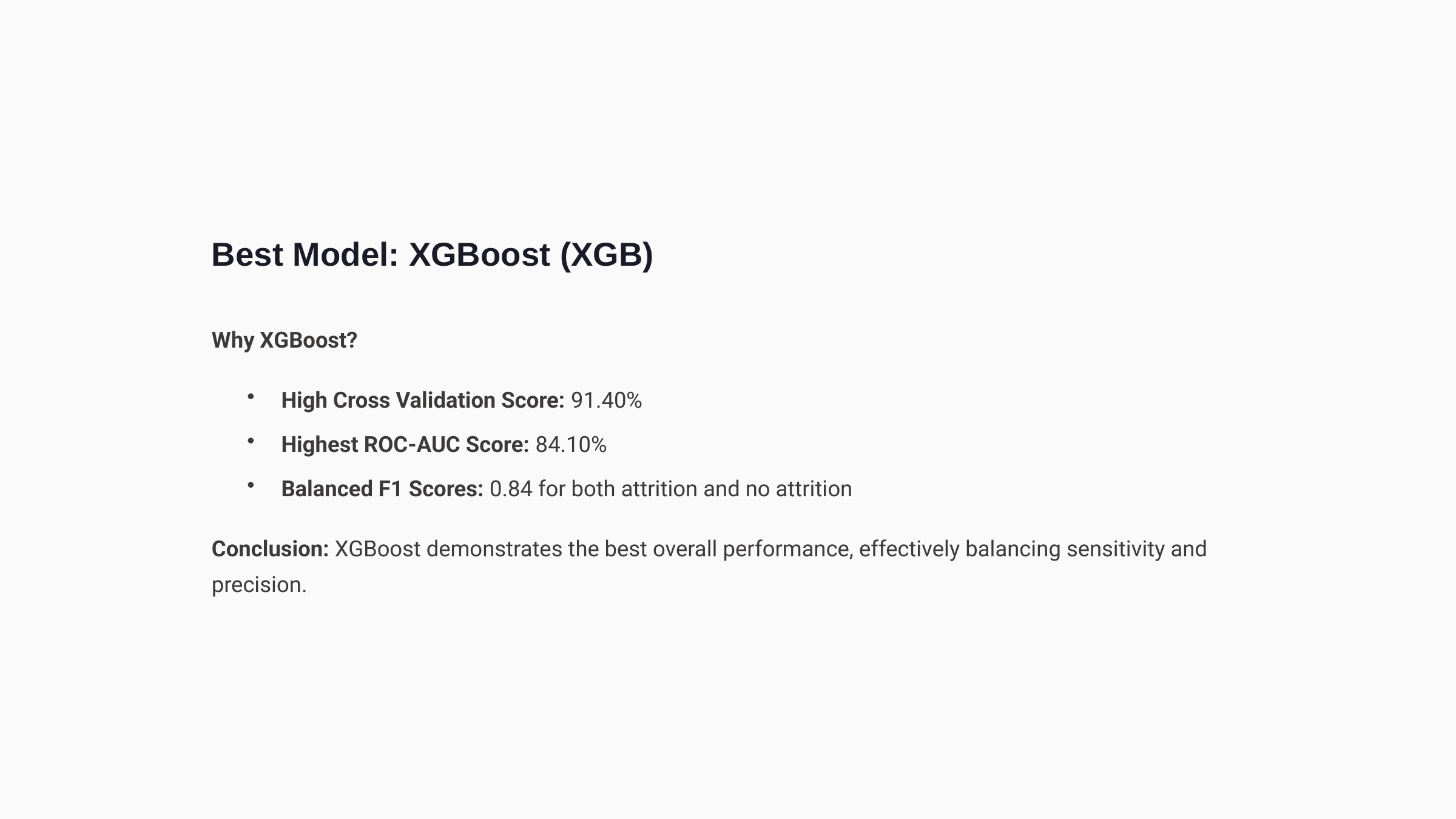

Best Model: XGBoost (XGB)
Why XGBoost?
High Cross Validation Score: 91.40%
Highest ROC-AUC Score: 84.10%
Balanced F1 Scores: 0.84 for both attrition and no attrition
Conclusion: XGBoost demonstrates the best overall performance, effectively balancing sensitivity and precision.